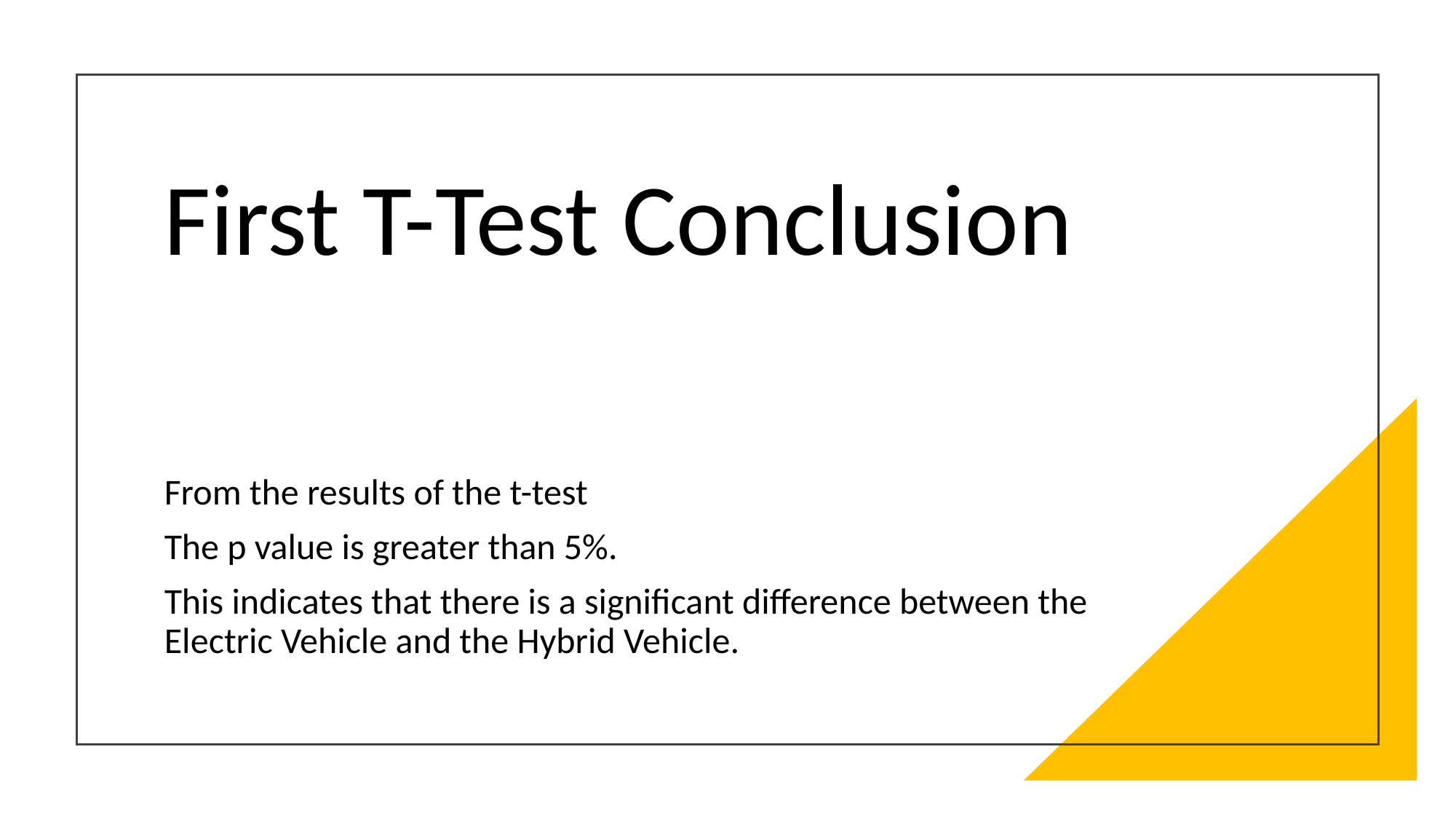

# First T-Test Conclusion

From the results of the t-test
The p value is greater than 5%.
This indicates that there is a significant difference between the Electric Vehicle and the Hybrid Vehicle.